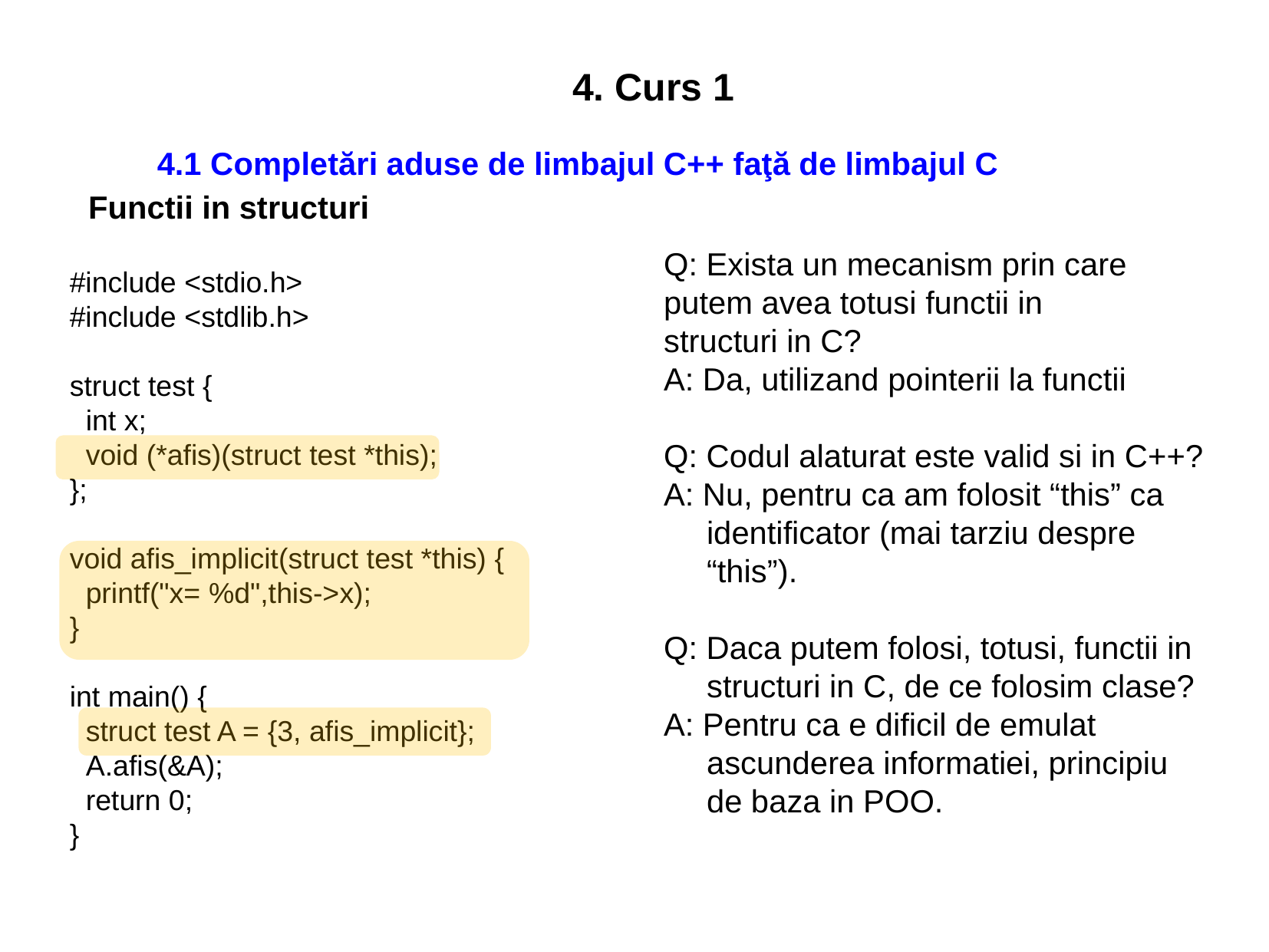

4. Curs 1
4.1 Completări aduse de limbajul C++ faţă de limbajul C
Functii in structuri

Q: Exista un mecanism prin care
putem avea totusi functii in
structuri in C?
A: Da, utilizand pointerii la functii

Q: Codul alaturat este valid si in C++?
A: Nu, pentru ca am folosit “this” ca identificator (mai tarziu despre “this”).

Q: Daca putem folosi, totusi, functii in structuri in C, de ce folosim clase?
A: Pentru ca e dificil de emulat ascunderea informatiei, principiu de baza in POO.
#include <stdio.h>
#include <stdlib.h>

struct test {
  int x;
  void (*afis)(struct test *this);
};

void afis_implicit(struct test *this) {
  printf("x= %d",this->x);
}

int main() {
  struct test A = {3, afis_implicit};
  A.afis(&A);
  return 0;
}